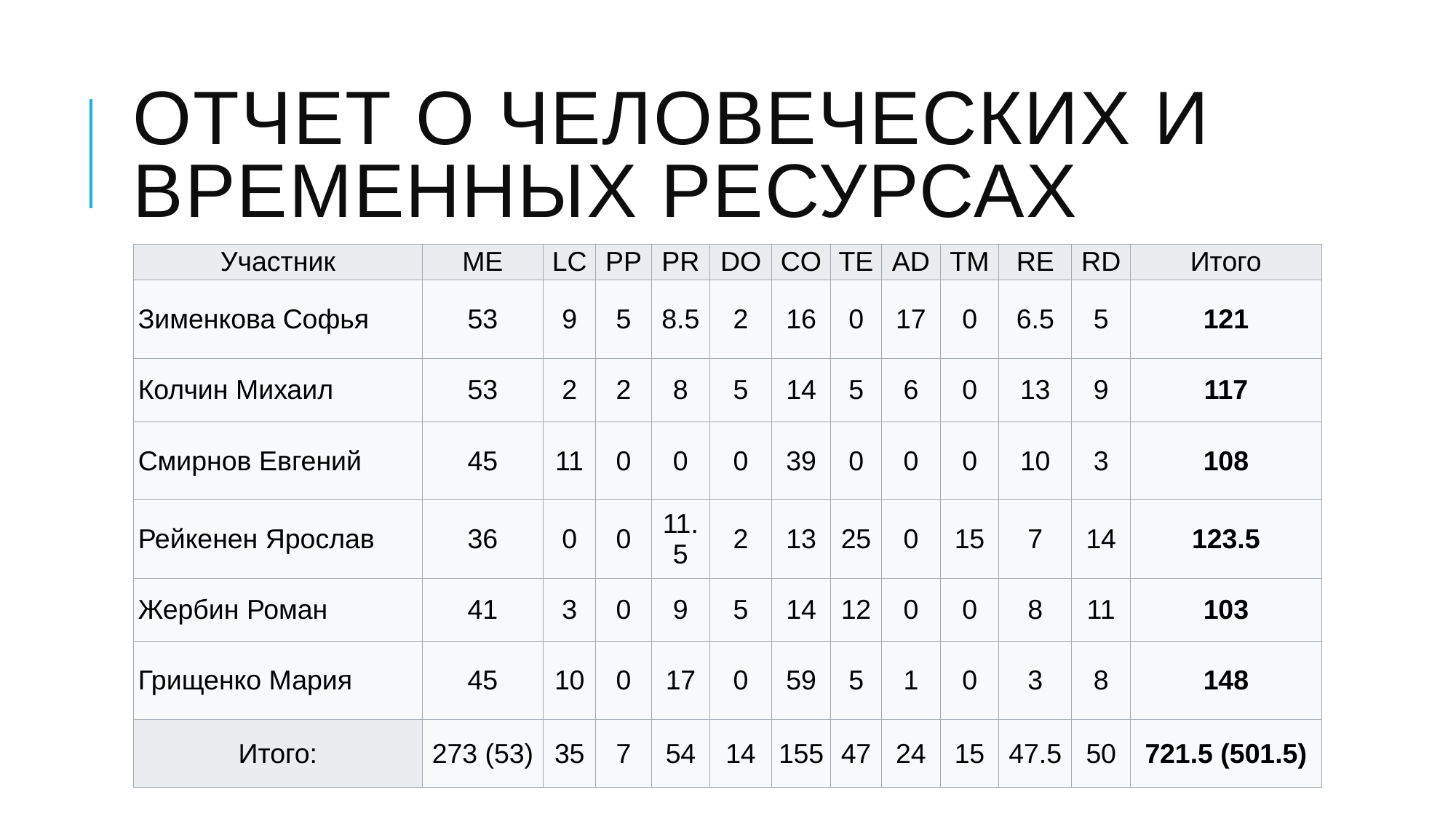

# Отчет о человеческих и временных ресурсах
| Участник | ME | LC | PP | PR | DO | CO | TE | AD | TM | RE | RD | Итого |
| --- | --- | --- | --- | --- | --- | --- | --- | --- | --- | --- | --- | --- |
| Зименкова Софья | 53 | 9 | 5 | 8.5 | 2 | 16 | 0 | 17 | 0 | 6.5 | 5 | 121 |
| Колчин Михаил | 53 | 2 | 2 | 8 | 5 | 14 | 5 | 6 | 0 | 13 | 9 | 117 |
| Смирнов Евгений | 45 | 11 | 0 | 0 | 0 | 39 | 0 | 0 | 0 | 10 | 3 | 108 |
| Рейкенен Ярослав | 36 | 0 | 0 | 11.5 | 2 | 13 | 25 | 0 | 15 | 7 | 14 | 123.5 |
| Жербин Роман | 41 | 3 | 0 | 9 | 5 | 14 | 12 | 0 | 0 | 8 | 11 | 103 |
| Грищенко Мария | 45 | 10 | 0 | 17 | 0 | 59 | 5 | 1 | 0 | 3 | 8 | 148 |
| Итого: | 273 (53) | 35 | 7 | 54 | 14 | 155 | 47 | 24 | 15 | 47.5 | 50 | 721.5 (501.5) |